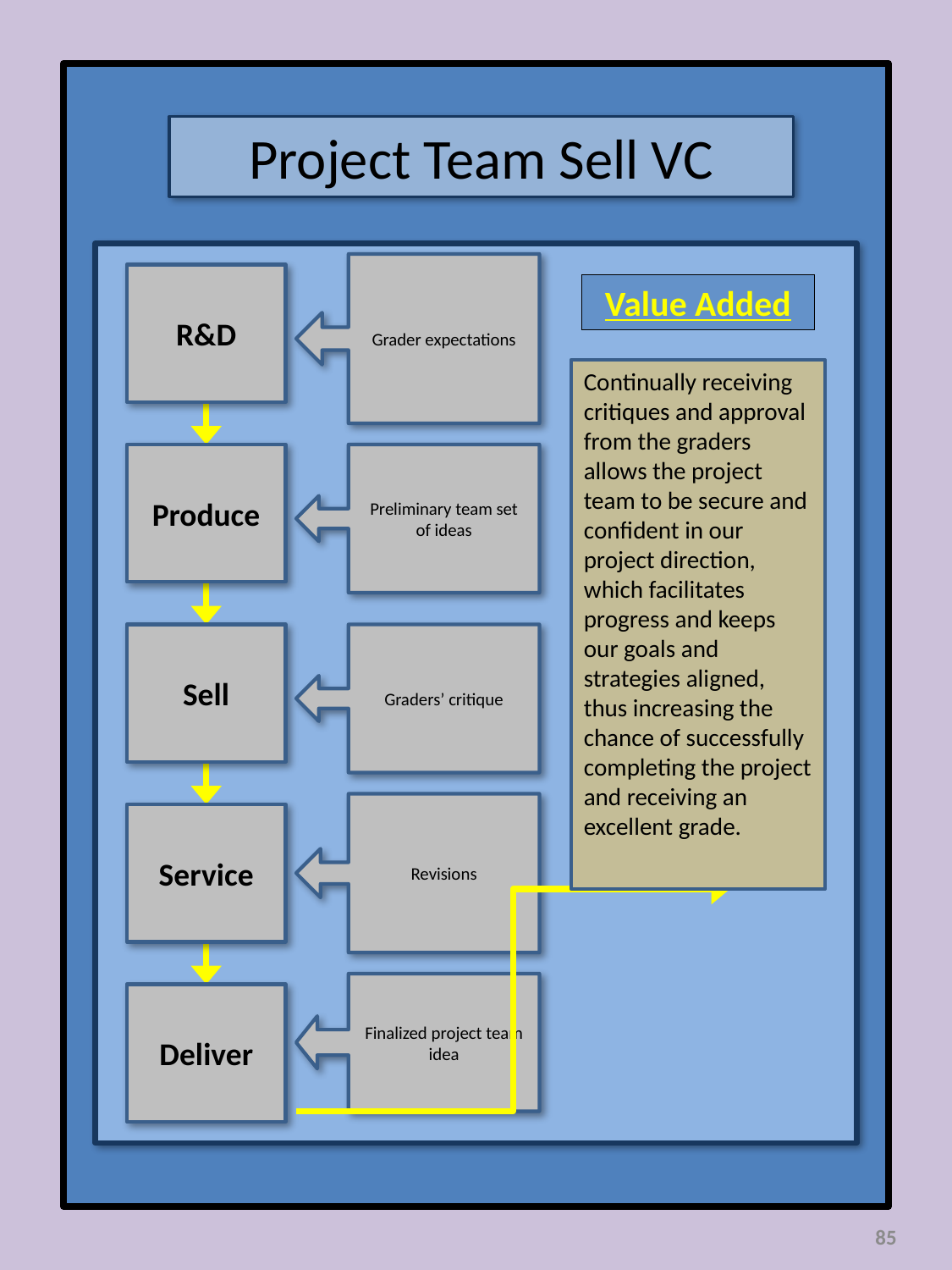

Project Team Sell VC

Grader expectations
R&D
Value Added
Continually receiving critiques and approval from the graders allows the project team to be secure and confident in our project direction, which facilitates progress and keeps our goals and strategies aligned, thus increasing the chance of successfully completing the project and receiving an excellent grade.
Produce
Preliminary team set of ideas
Sell
Graders’ critique
Revisions
Service
Finalized project team idea
Deliver
85